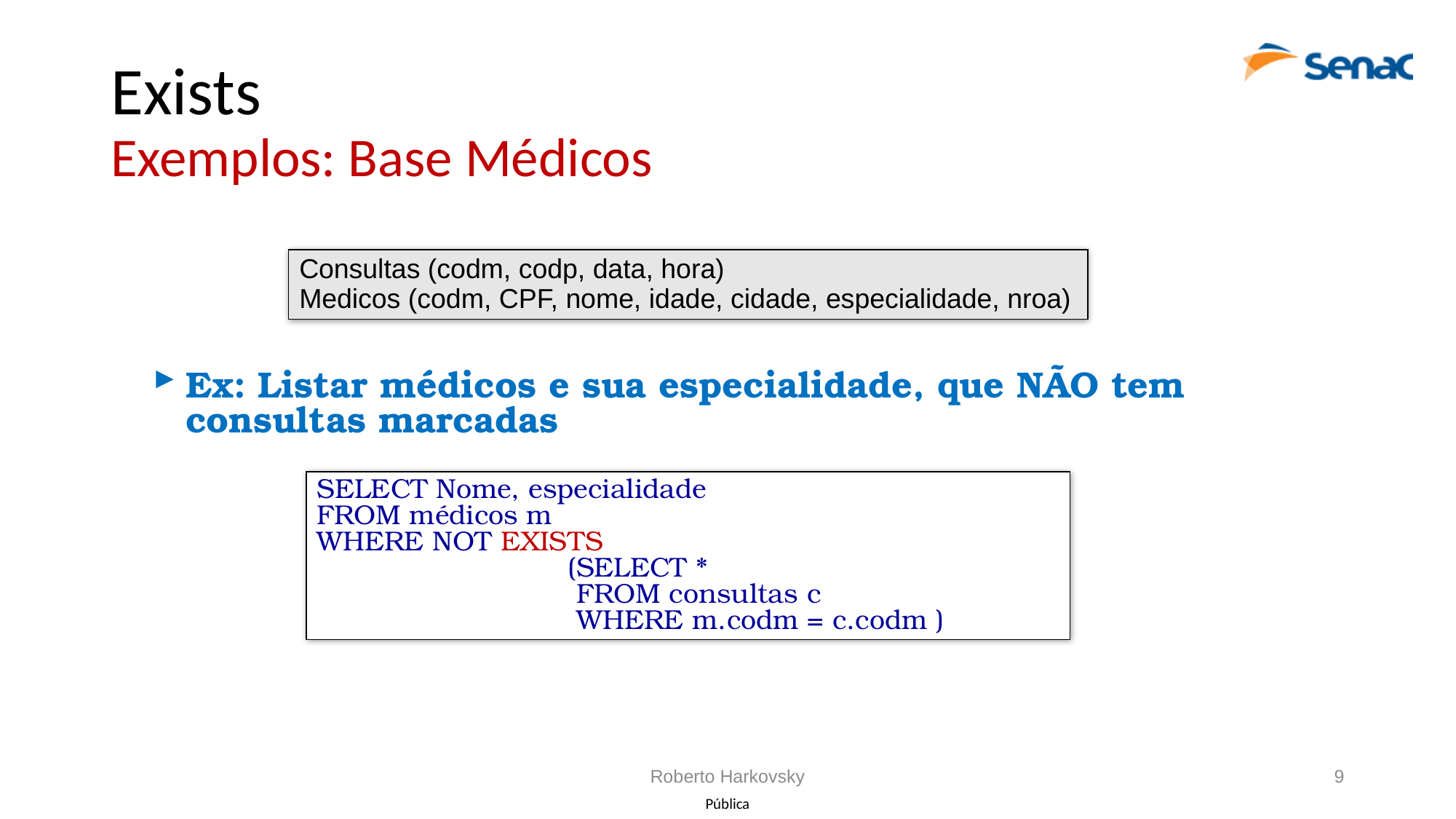

# Exists Exemplos: Base Médicos
Consultas (codm, codp, data, hora)
Medicos (codm, CPF, nome, idade, cidade, especialidade, nroa)
Ex: Listar médicos e sua especialidade, que NÃO tem consultas marcadas

SELECT Nome, especialidade
FROM médicos m
WHERE NOT EXISTS
			(SELECT *
			 FROM consultas c
			 WHERE m.codm = c.codm )
Roberto Harkovsky
9